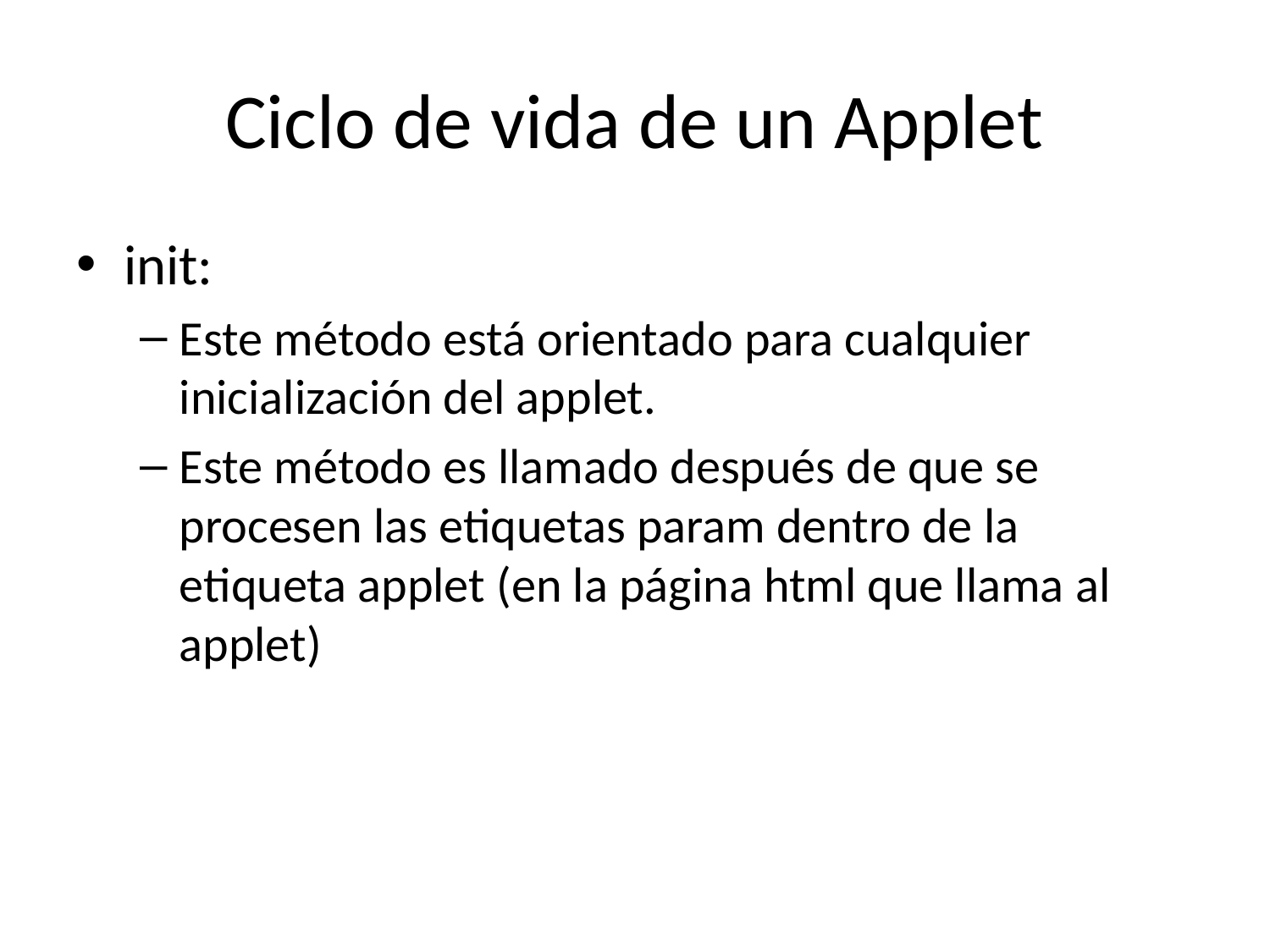

# Ciclo de vida de un Applet
init:
Este método está orientado para cualquier inicialización del applet.
Este método es llamado después de que se procesen las etiquetas param dentro de la etiqueta applet (en la página html que llama al applet)